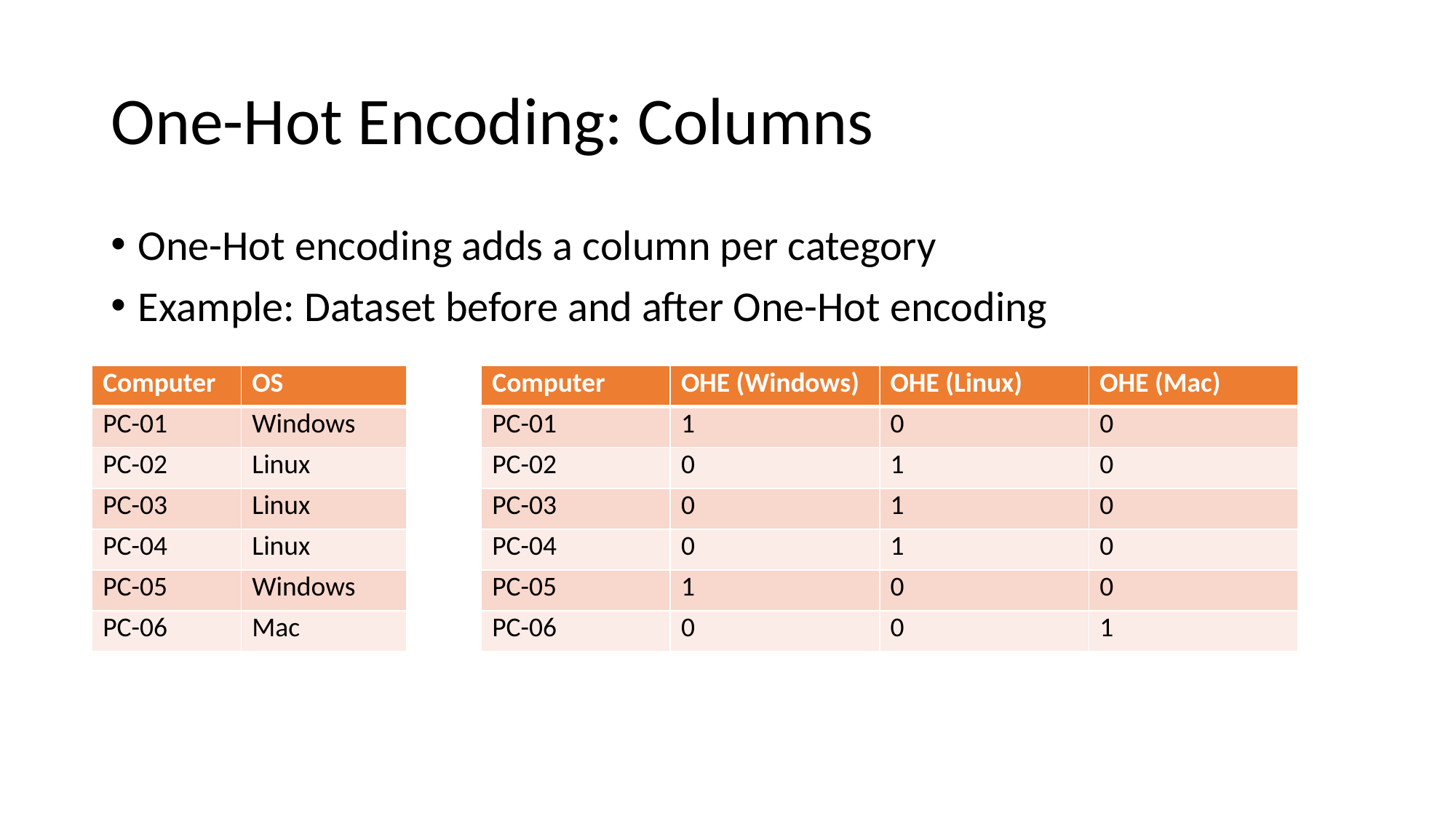

# One-Hot Encoding: Columns
One-Hot encoding adds a column per category
Example: Dataset before and after One-Hot encoding

| Computer | OS |
| --- | --- |
| PC-01 | Windows |
| PC-02 | Linux |
| PC-03 | Linux |
| PC-04 | Linux |
| PC-05 | Windows |
| PC-06 | Mac |
| Computer | OHE (Windows) | OHE (Linux) | OHE (Mac) |
| --- | --- | --- | --- |
| PC-01 | 1 | 0 | 0 |
| PC-02 | 0 | 1 | 0 |
| PC-03 | 0 | 1 | 0 |
| PC-04 | 0 | 1 | 0 |
| PC-05 | 1 | 0 | 0 |
| PC-06 | 0 | 0 | 1 |